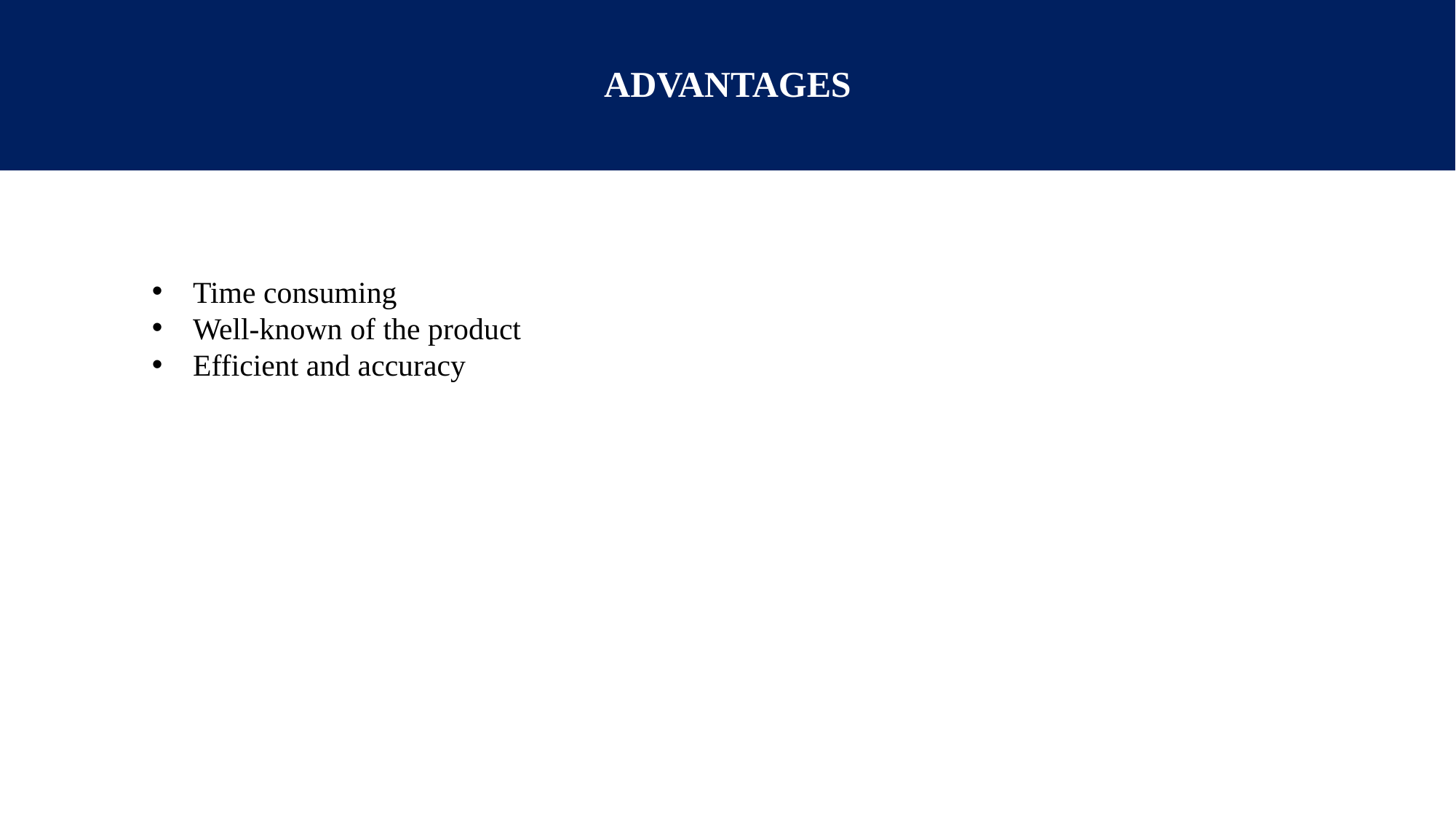

# ADVANTAGES

Time consuming
Well-known of the product
Efficient and accuracy